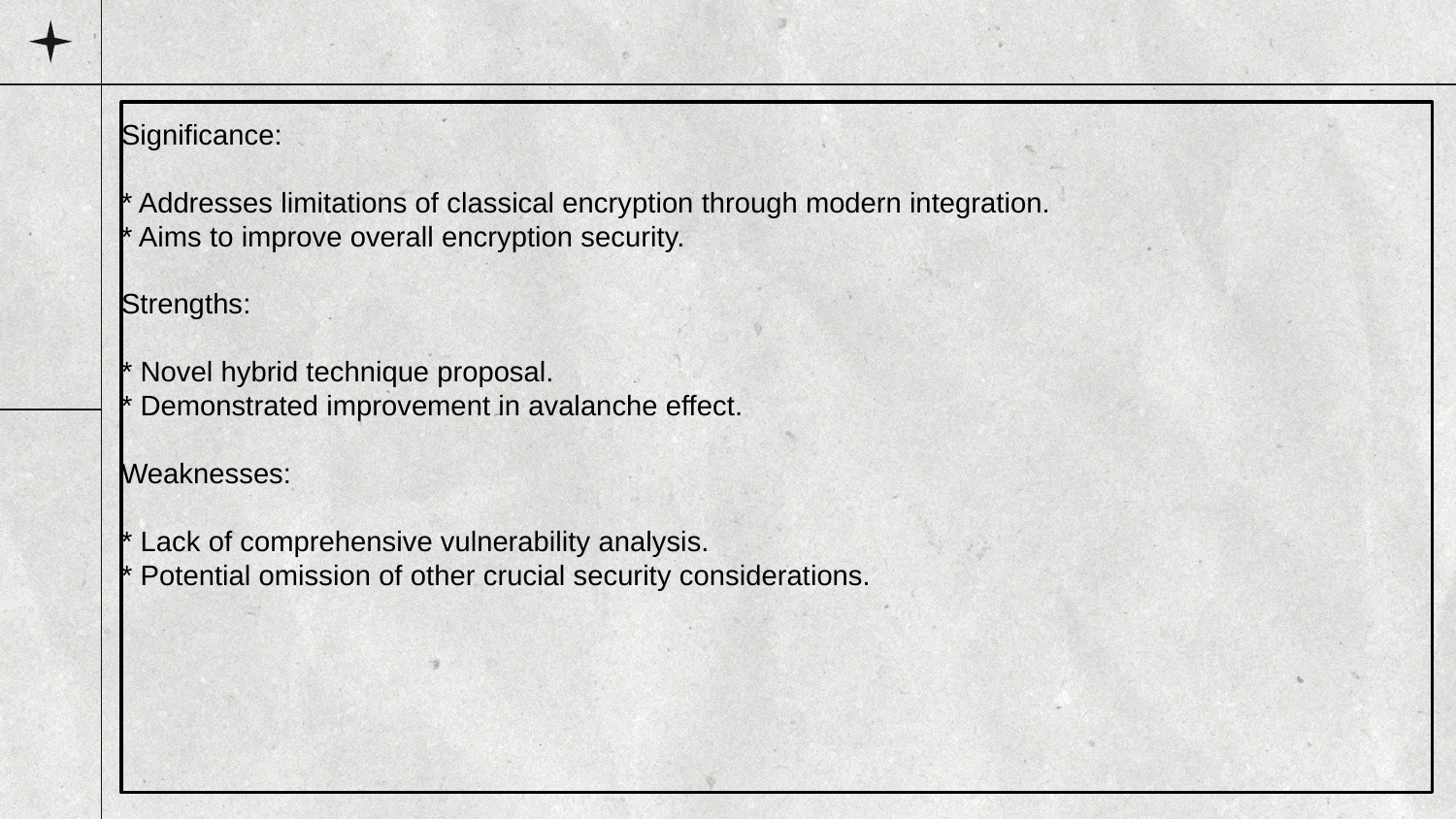

Significance:

* Addresses limitations of classical encryption through modern integration.
* Aims to improve overall encryption security.

Strengths:

* Novel hybrid technique proposal.
* Demonstrated improvement in avalanche effect.

Weaknesses:

* Lack of comprehensive vulnerability analysis.
* Potential omission of other crucial security considerations.